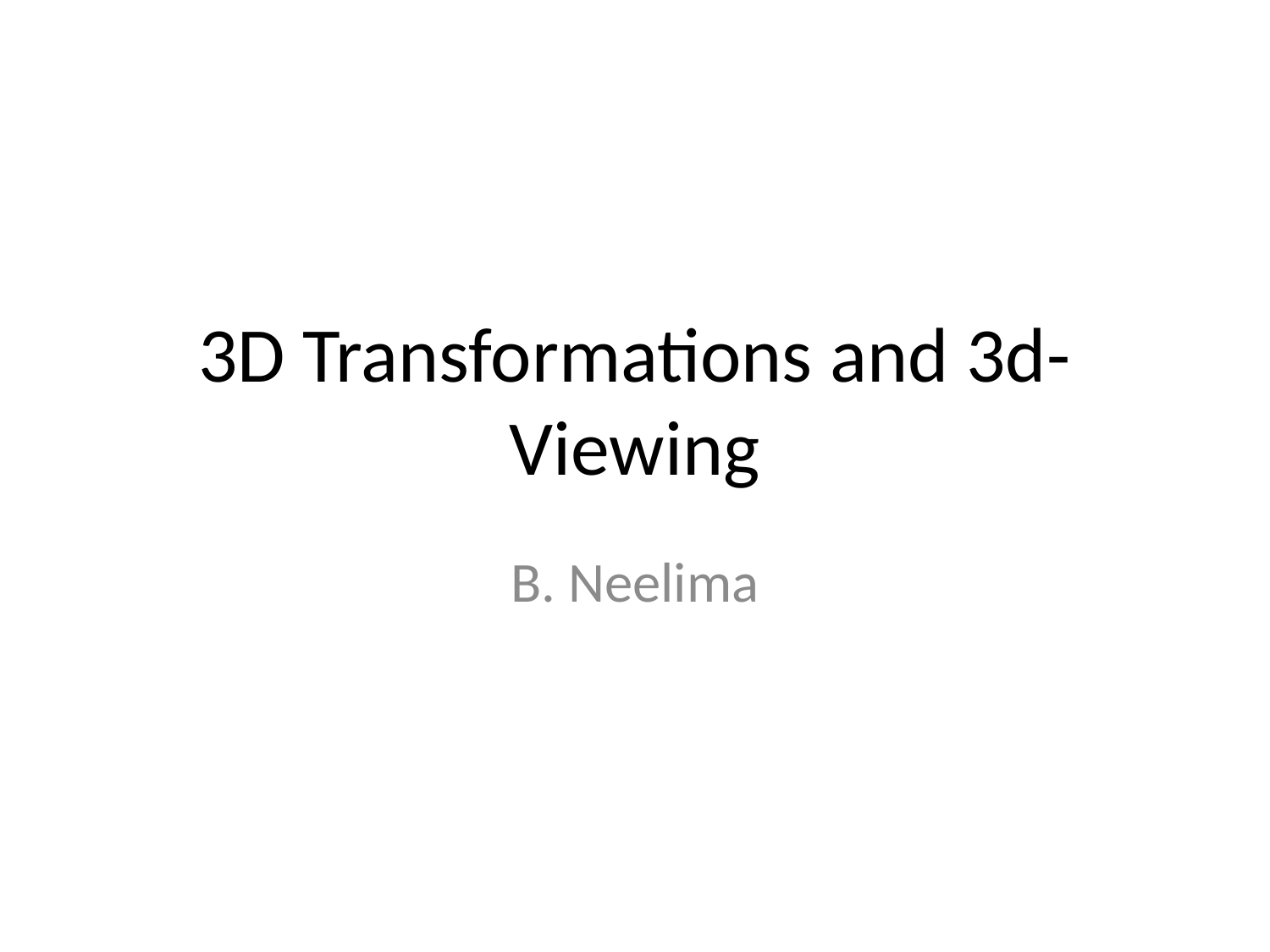

# 3D Transformations and 3d- Viewing
B. Neelima